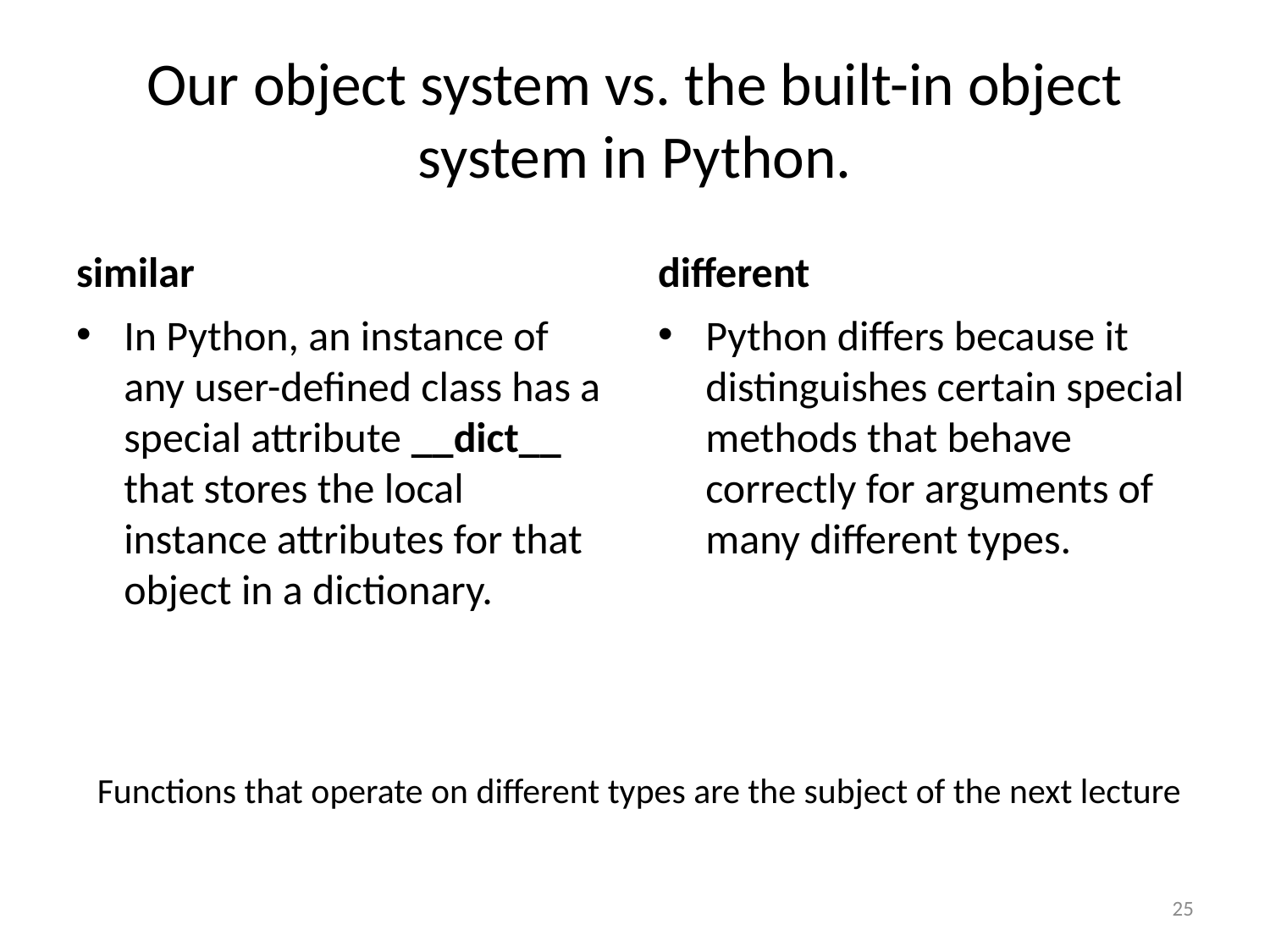

# Our object system vs. the built-in object system in Python.
similar
different
In Python, an instance of any user-defined class has a special attribute __dict__ that stores the local instance attributes for that object in a dictionary.
Python differs because it distinguishes certain special methods that behave correctly for arguments of many different types.
Functions that operate on different types are the subject of the next lecture

25